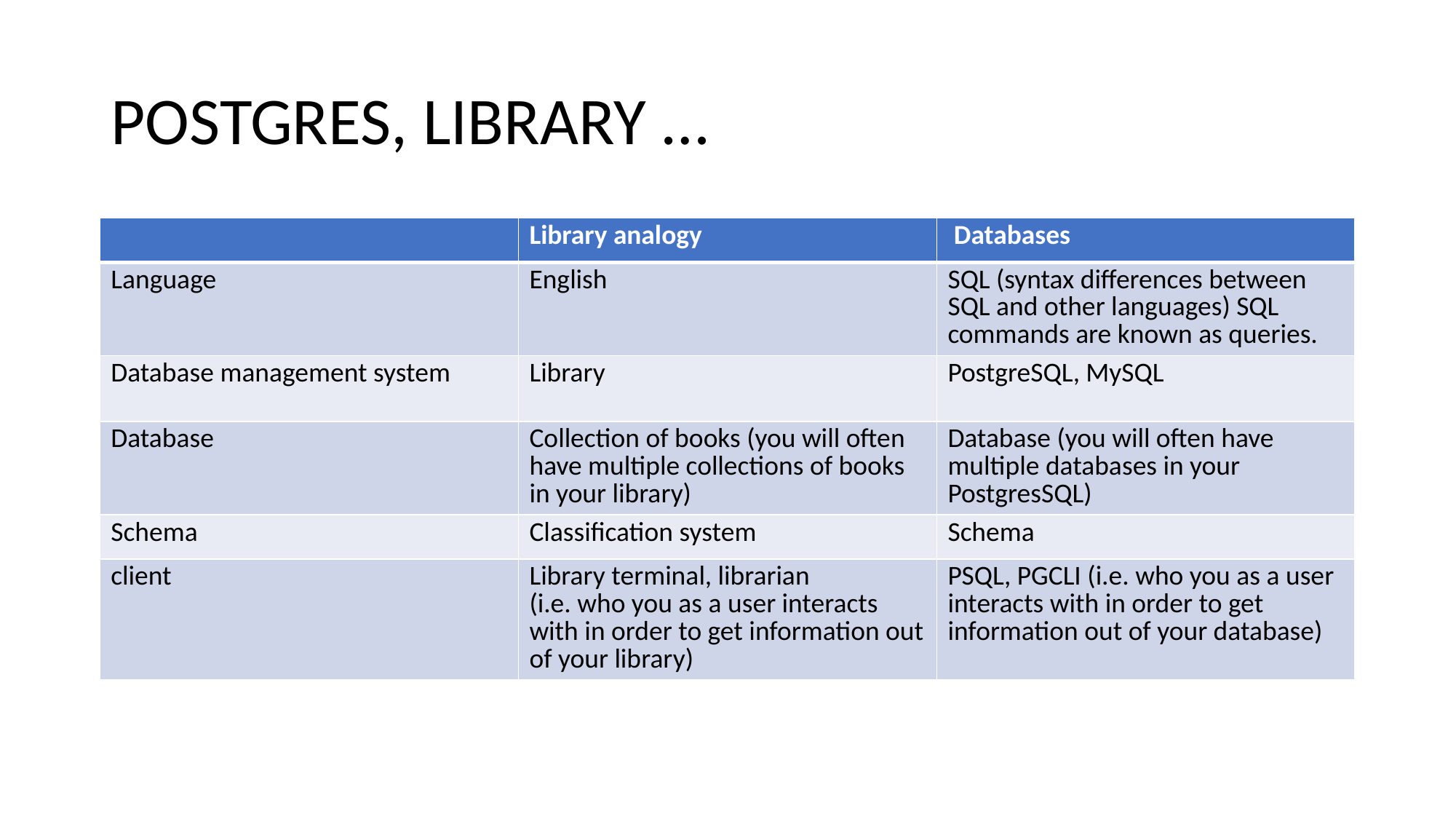

# POSTGRES, LIBRARY …
|  | Library analogy | Databases |
| --- | --- | --- |
| Language | English | SQL (syntax differences between SQL and other languages) SQL commands are known as queries. |
| Database management system | Library | PostgreSQL, MySQL |
| Database | Collection of books (you will often have multiple collections of books in your library) | Database (you will often have multiple databases in your PostgresSQL) |
| Schema | Classification system | Schema |
| client | Library terminal, librarian (i.e. who you as a user interacts with in order to get information out of your library) | PSQL, PGCLI (i.e. who you as a user interacts with in order to get information out of your database) |